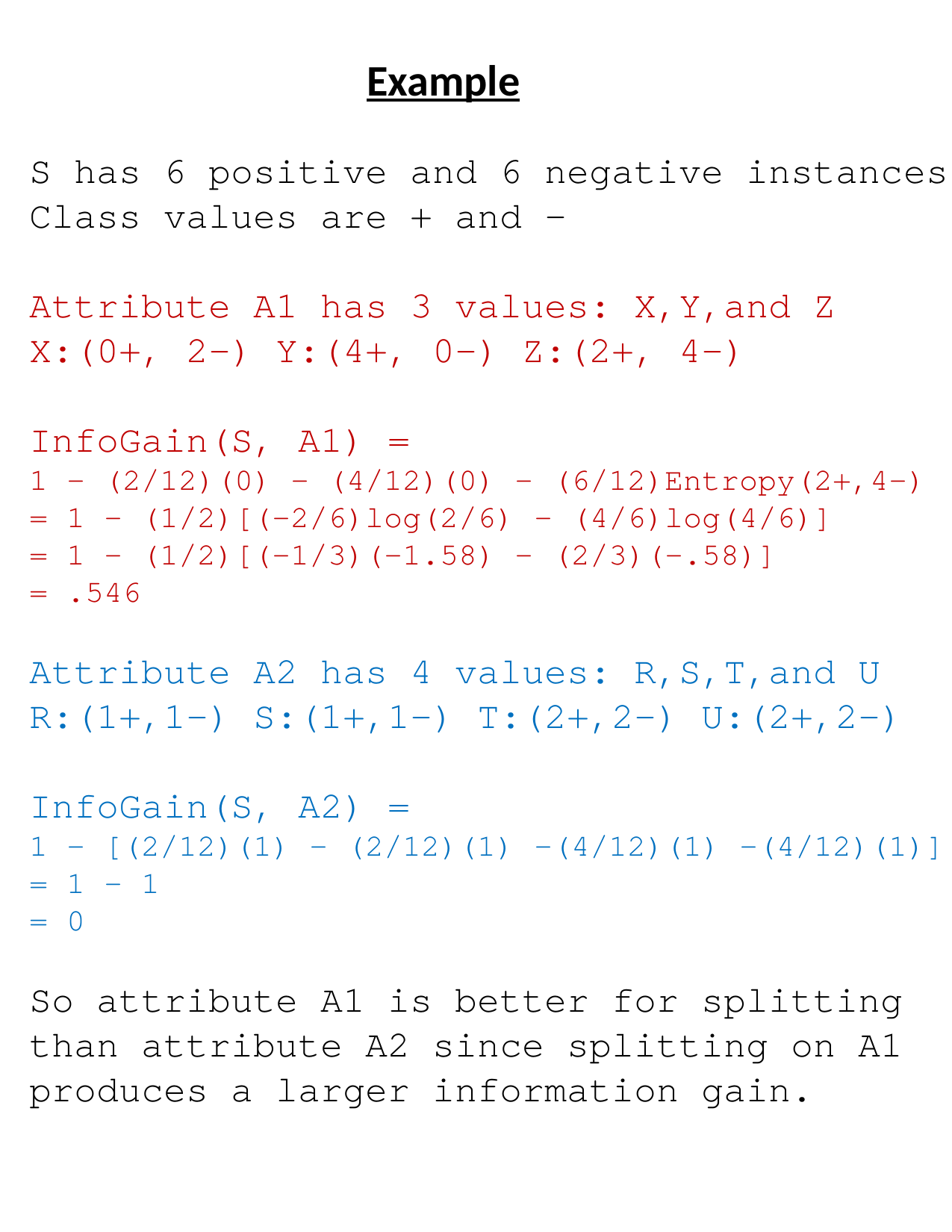

Example
S has 6 positive and 6 negative instances
Class values are + and –

Attribute A1 has 3 values: X,Y,and Z
X:(0+, 2-) Y:(4+, 0-) Z:(2+, 4-)

InfoGain(S, A1) =
1 - (2/12)(0) - (4/12)(0) - (6/12)Entropy(2+,4-)
= 1 - (1/2)[(-2/6)log(2/6) - (4/6)log(4/6)]
= 1 - (1/2)[(-1/3)(-1.58) - (2/3)(-.58)]
= .546

Attribute A2 has 4 values: R,S,T,and U
R:(1+,1-) S:(1+,1-) T:(2+,2-) U:(2+,2-)

InfoGain(S, A2) =
1 - [(2/12)(1) - (2/12)(1) -(4/12)(1) -(4/12)(1)]
= 1 - 1
= 0

So attribute A1 is better for splitting than attribute A2 since splitting on A1 produces a larger information gain.